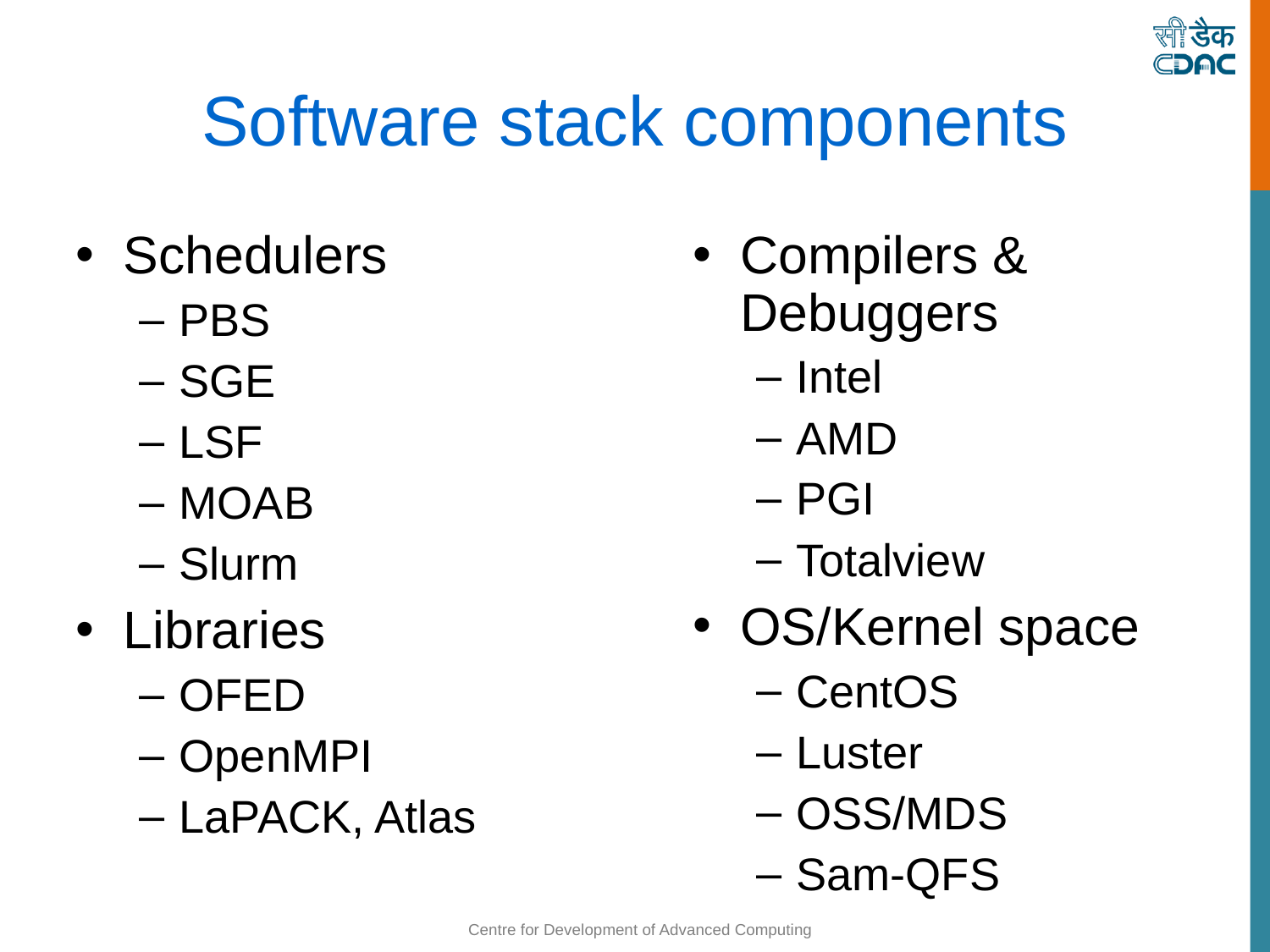

Software stack components
Schedulers
PBS
SGE
LSF
MOAB
Slurm
Libraries
OFED
OpenMPI
LaPACK, Atlas

Compilers & Debuggers
Intel
AMD
PGI
Totalview
OS/Kernel space
CentOS
Luster
OSS/MDS
Sam-QFS